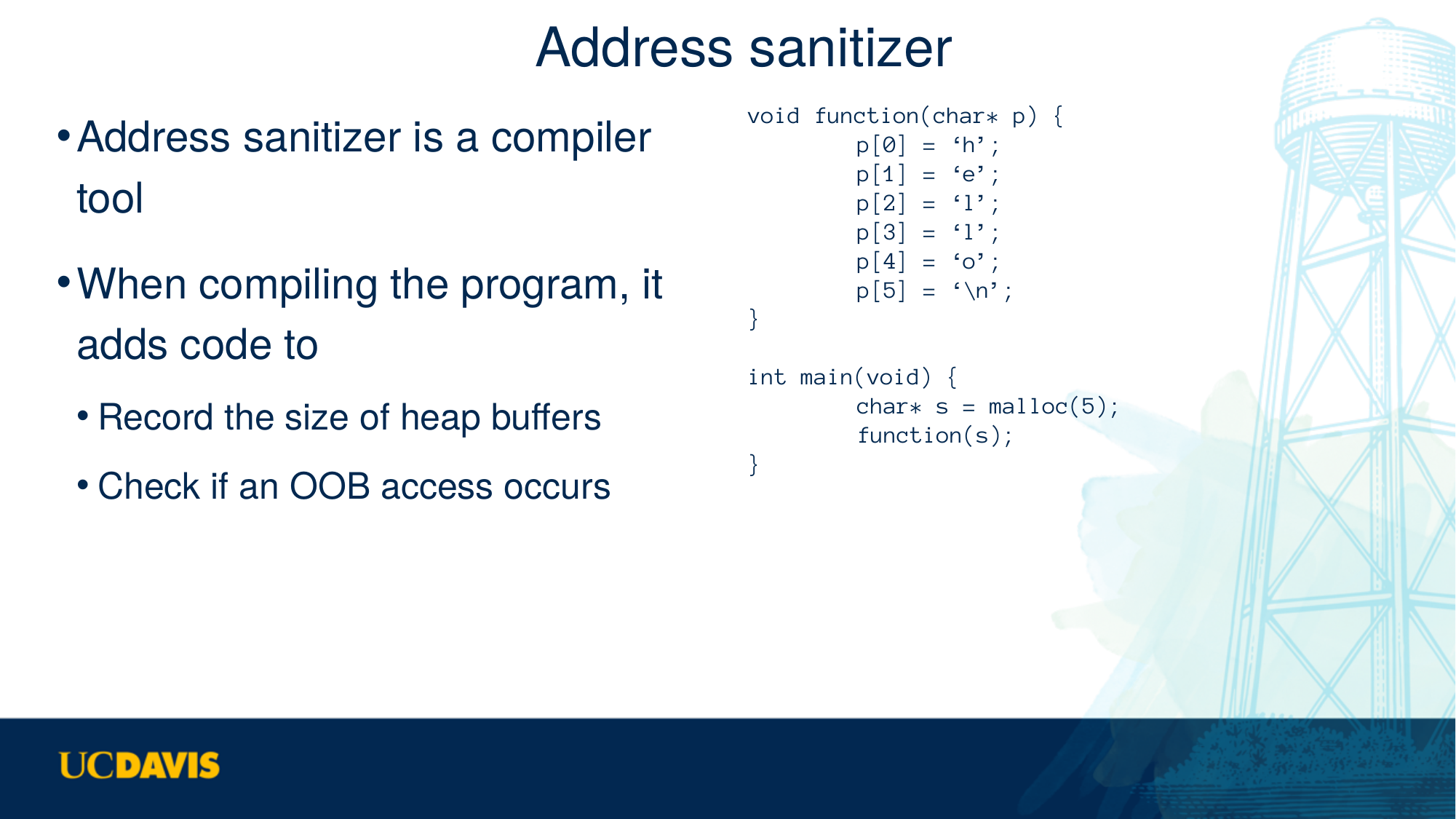

# Address sanitizer
Address sanitizer is a compiler tool
When compiling the program, it adds code to
Record the size of heap buffers
Check if an OOB access occurs

void function(char* p) {
	p[0] = ‘h’;
	p[1] = ‘e’;
	p[2] = ‘l’;
	p[3] = ‘l’;
	p[4] = ‘o’;
	p[5] = ‘\n’;
}

int main(void) {
	char* s = malloc(5);
	function(s);
}